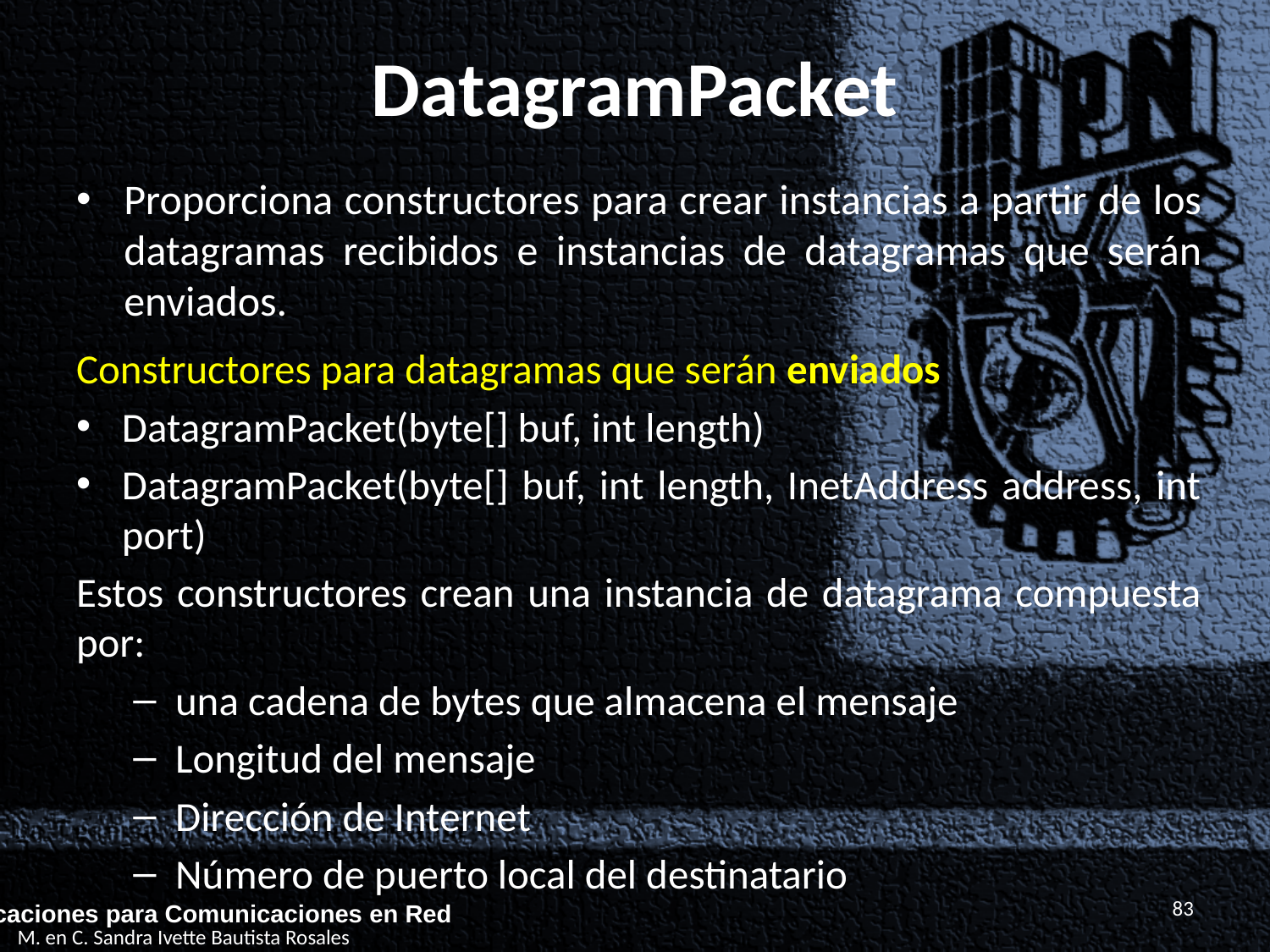

# DatagramPacket
Proporciona constructores para crear instancias a partir de los datagramas recibidos e instancias de datagramas que serán enviados.

Constructores para datagramas que serán enviados
DatagramPacket(byte[] buf, int length)
DatagramPacket(byte[] buf, int length, InetAddress address, int port)
Estos constructores crean una instancia de datagrama compuesta por:
una cadena de bytes que almacena el mensaje
Longitud del mensaje
Dirección de Internet
Número de puerto local del destinatario

83
Aplicaciones para Comunicaciones en Red
M. en C. Sandra Ivette Bautista Rosales